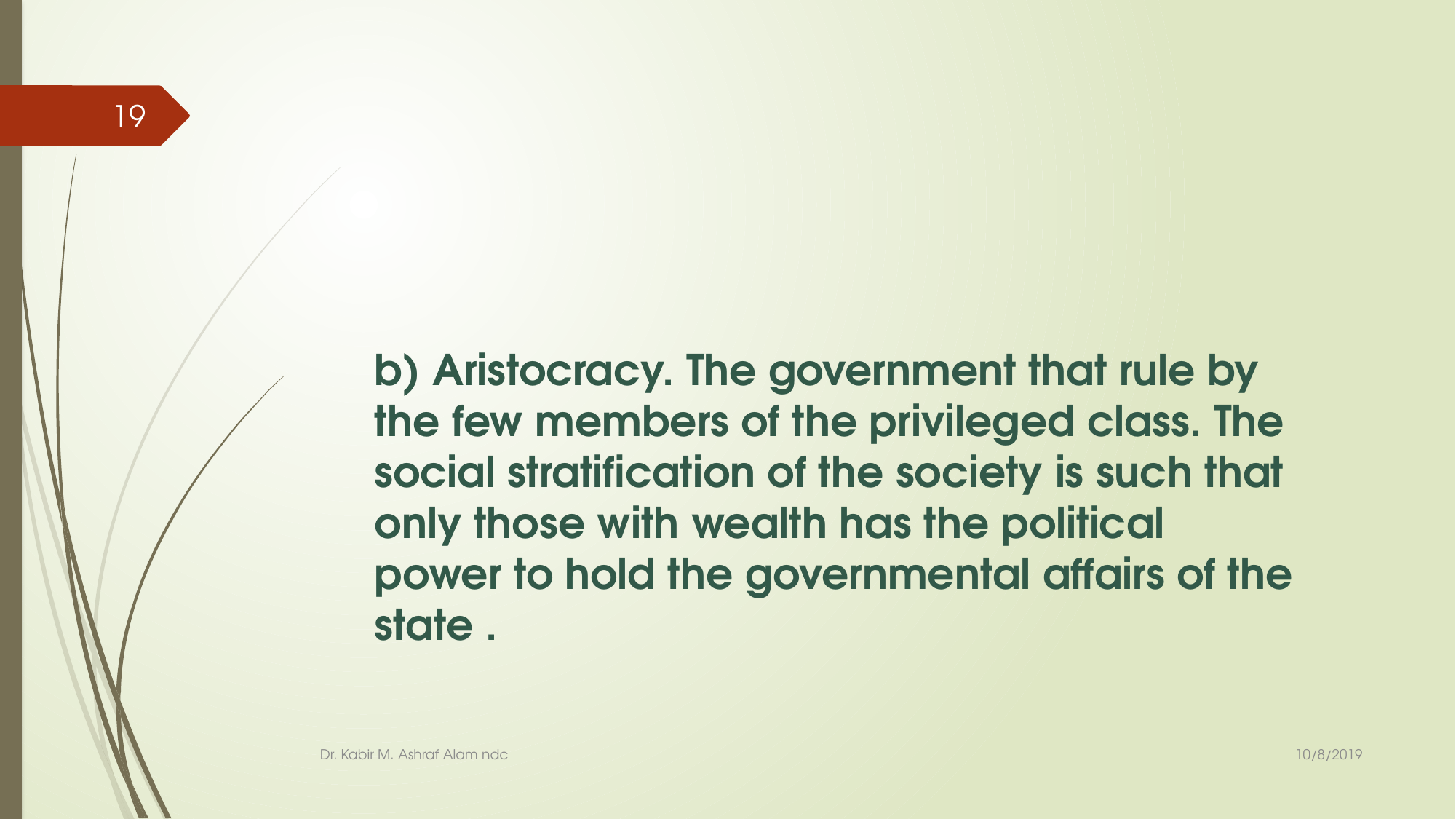

19
b) Aristocracy. The government that rule by the few members of the privileged class. The social stratification of the society is such that only those with wealth has the political power to hold the governmental affairs of the state .
10/8/2019
Dr. Kabir M. Ashraf Alam ndc